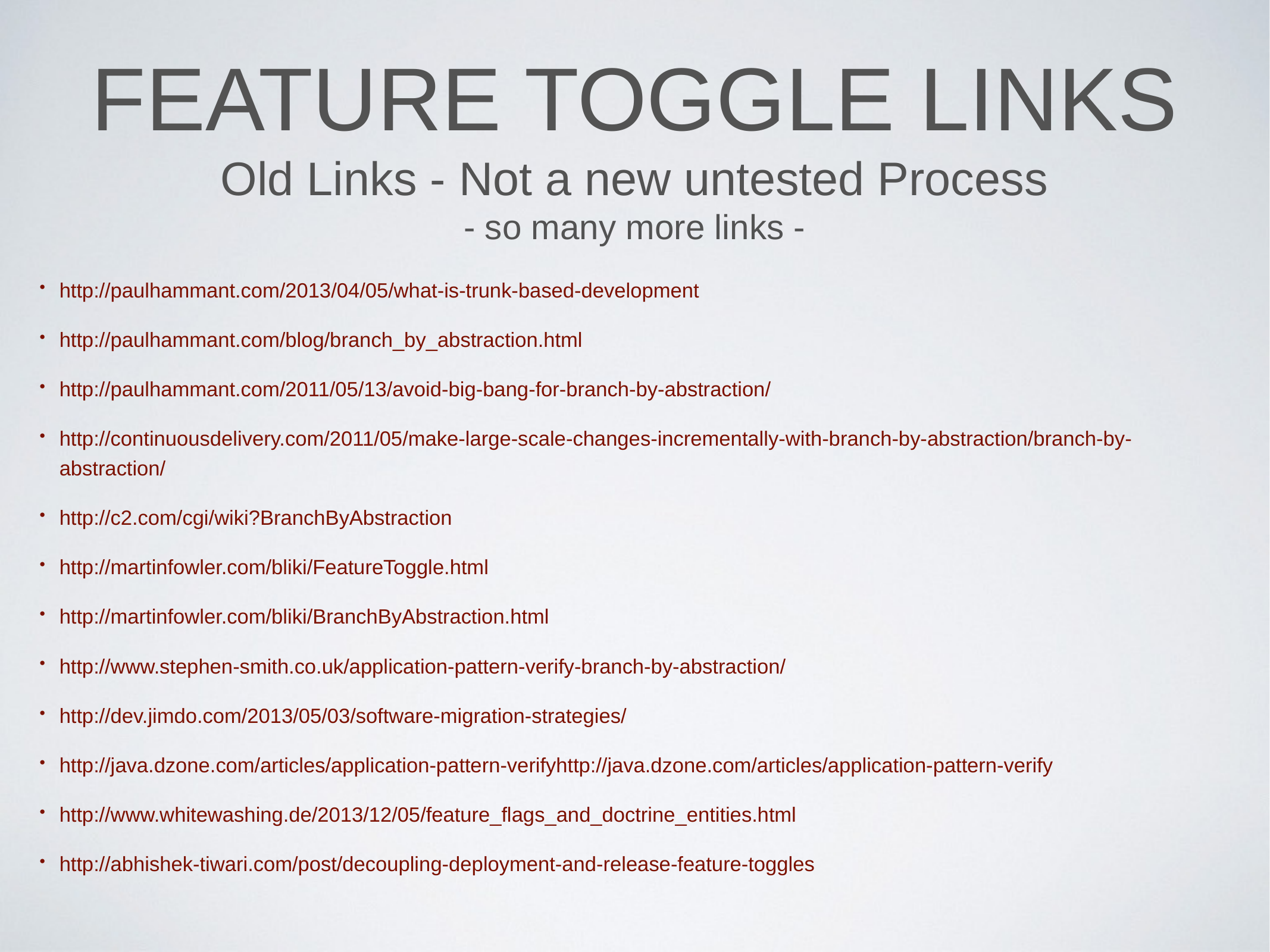

# Feature Toggle Links
Old Links - Not a new untested Process
- so many more links -
http://paulhammant.com/2013/04/05/what-is-trunk-based-development
http://paulhammant.com/blog/branch_by_abstraction.html
http://paulhammant.com/2011/05/13/avoid-big-bang-for-branch-by-abstraction/
http://continuousdelivery.com/2011/05/make-large-scale-changes-incrementally-with-branch-by-abstraction/branch-by-abstraction/
http://c2.com/cgi/wiki?BranchByAbstraction
http://martinfowler.com/bliki/FeatureToggle.html
http://martinfowler.com/bliki/BranchByAbstraction.html
http://www.stephen-smith.co.uk/application-pattern-verify-branch-by-abstraction/
http://dev.jimdo.com/2013/05/03/software-migration-strategies/
http://java.dzone.com/articles/application-pattern-verifyhttp://java.dzone.com/articles/application-pattern-verify
http://www.whitewashing.de/2013/12/05/feature_flags_and_doctrine_entities.html
http://abhishek-tiwari.com/post/decoupling-deployment-and-release-feature-toggles